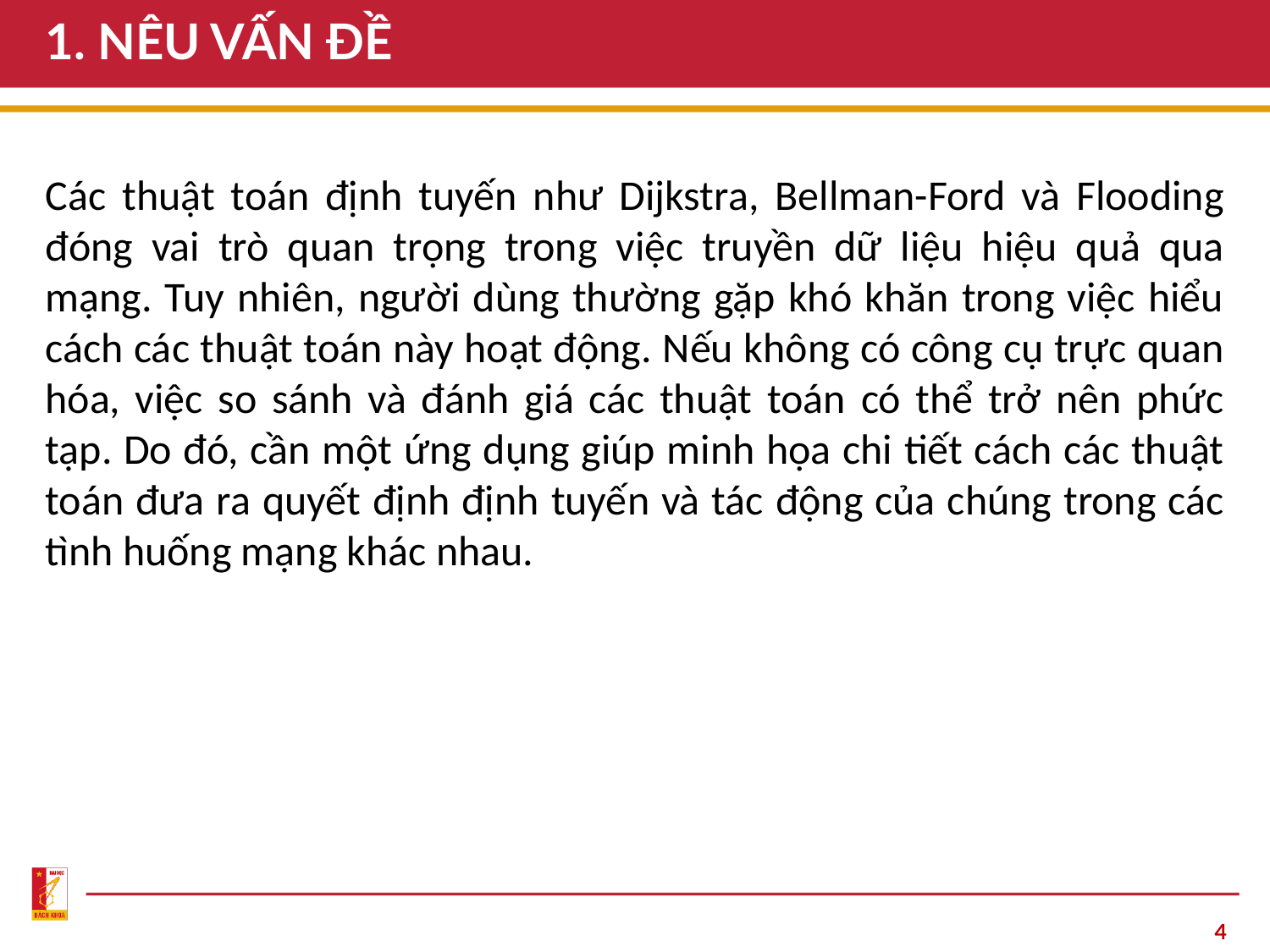

# 1. NÊU VẤN ĐỀ
Các thuật toán định tuyến như Dijkstra, Bellman-Ford và Flooding đóng vai trò quan trọng trong việc truyền dữ liệu hiệu quả qua mạng. Tuy nhiên, người dùng thường gặp khó khăn trong việc hiểu cách các thuật toán này hoạt động. Nếu không có công cụ trực quan hóa, việc so sánh và đánh giá các thuật toán có thể trở nên phức tạp. Do đó, cần một ứng dụng giúp minh họa chi tiết cách các thuật toán đưa ra quyết định định tuyến và tác động của chúng trong các tình huống mạng khác nhau.
4